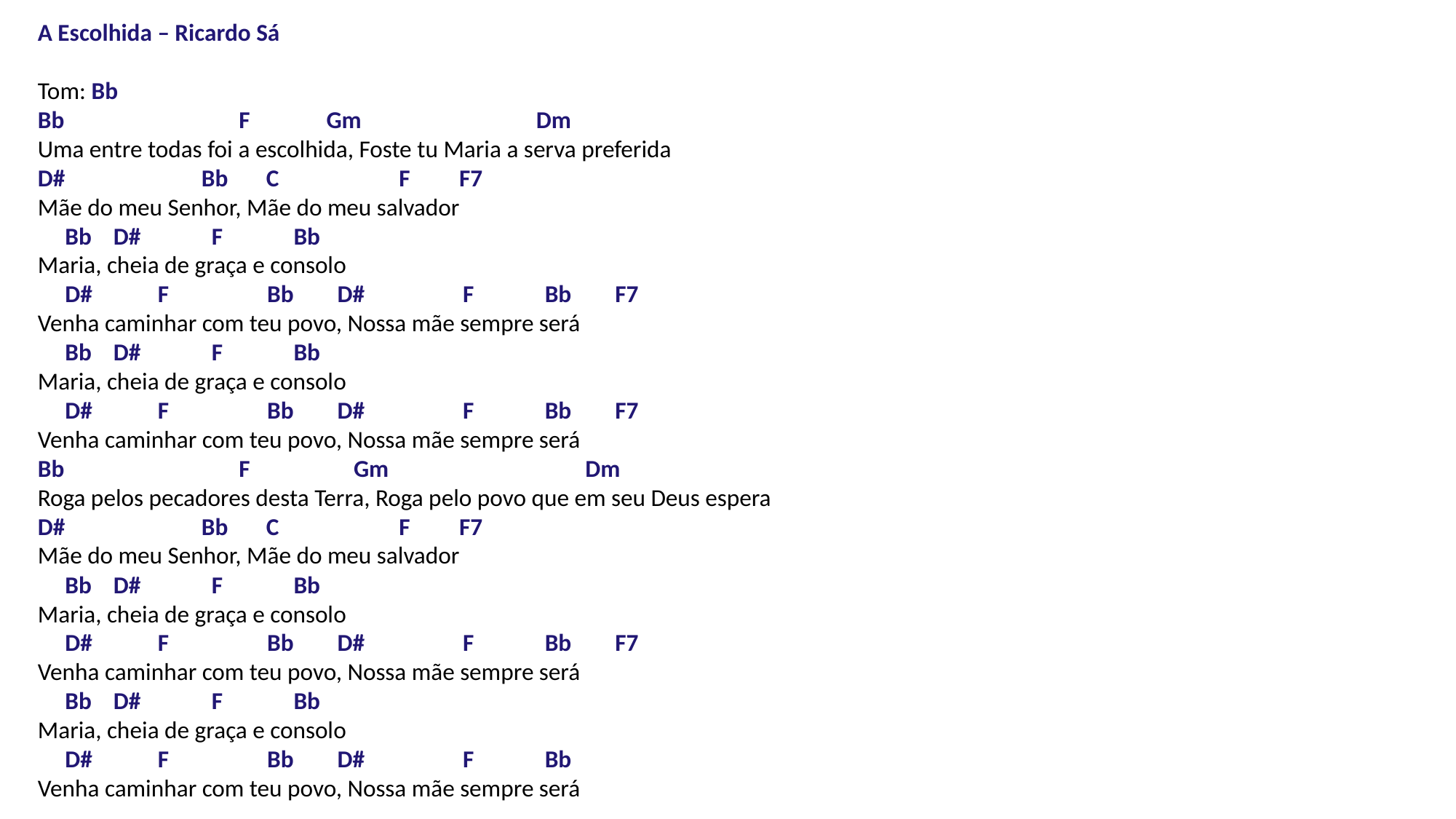

A Escolhida – Ricardo Sá

Tom: Bb
Bb                                F              Gm                                Dm
Uma entre todas foi a escolhida, Foste tu Maria a serva preferida
D#                         Bb       C                      F         F7
Mãe do meu Senhor, Mãe do meu salvador
     Bb    D#             F             Bb
Maria, cheia de graça e consolo
     D#            F                  Bb        D#                  F             Bb        F7
Venha caminhar com teu povo, Nossa mãe sempre será
     Bb    D#             F             Bb
Maria, cheia de graça e consolo
     D#            F                  Bb        D#                  F             Bb        F7
Venha caminhar com teu povo, Nossa mãe sempre será
Bb                                F                   Gm                                    Dm
Roga pelos pecadores desta Terra, Roga pelo povo que em seu Deus espera
D#                         Bb       C                      F         F7
Mãe do meu Senhor, Mãe do meu salvador
     Bb    D#             F             Bb
Maria, cheia de graça e consolo
     D#            F                  Bb        D#                  F             Bb        F7
Venha caminhar com teu povo, Nossa mãe sempre será
     Bb    D#             F             Bb
Maria, cheia de graça e consolo
     D#            F                  Bb        D#                  F             Bb
Venha caminhar com teu povo, Nossa mãe sempre será